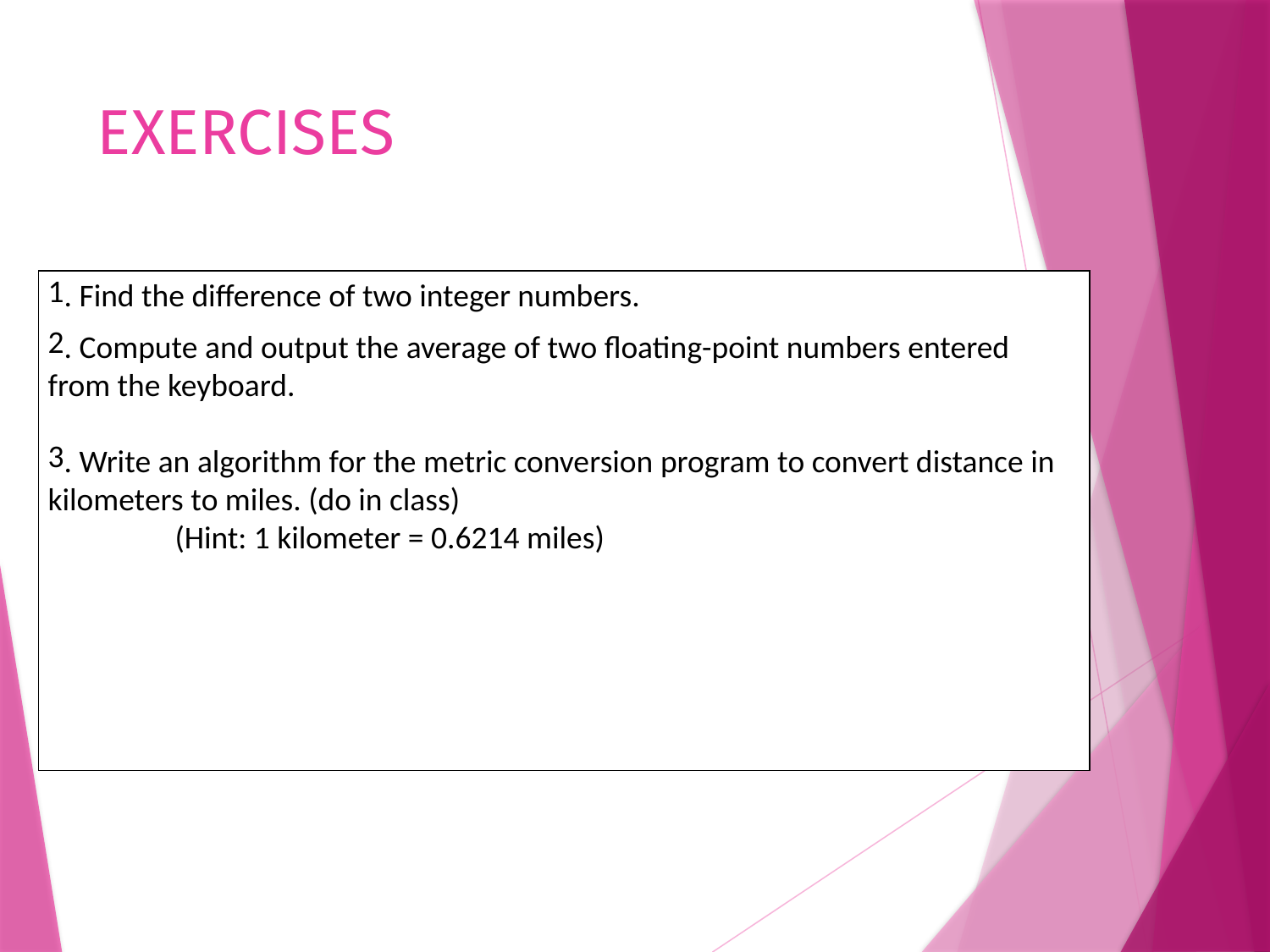

# EXERCISES
. Find the difference of two integer numbers.
. Compute and output the average of two floating-point numbers entered from the keyboard.

. Write an algorithm for the metric conversion program to convert distance in kilometers to miles. (do in class)
	(Hint: 1 kilometer = 0.6214 miles)